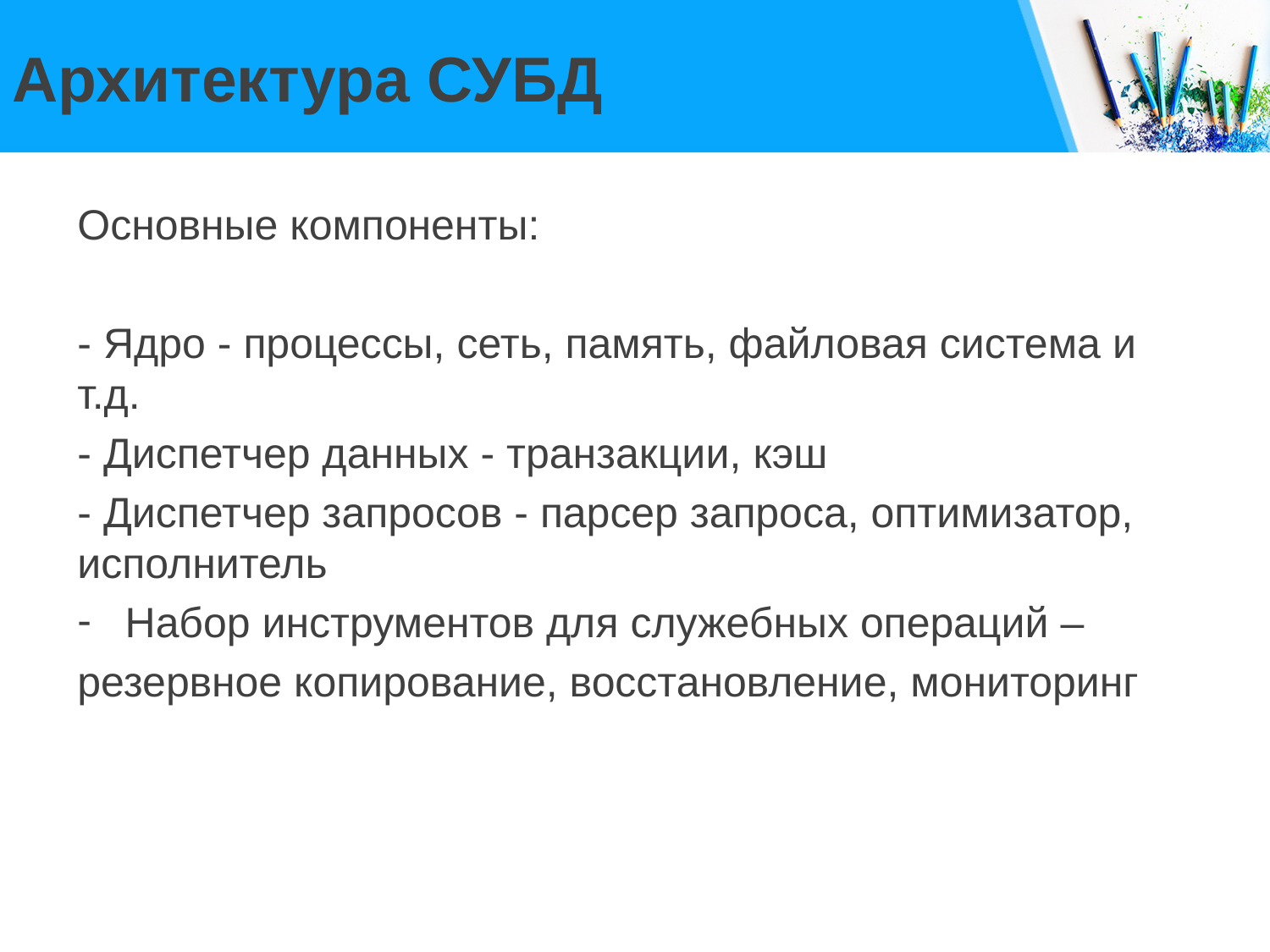

# Архитектура СУБД
Основные компоненты:

- Ядро - процессы, сеть, память, файловая система и т.д.
- Диспетчер данных - транзакции, кэш
- Диспетчер запросов - парсер запроса, оптимизатор, исполнитель
Набор инструментов для служебных операций –
резервное копирование, восстановление, мониторинг